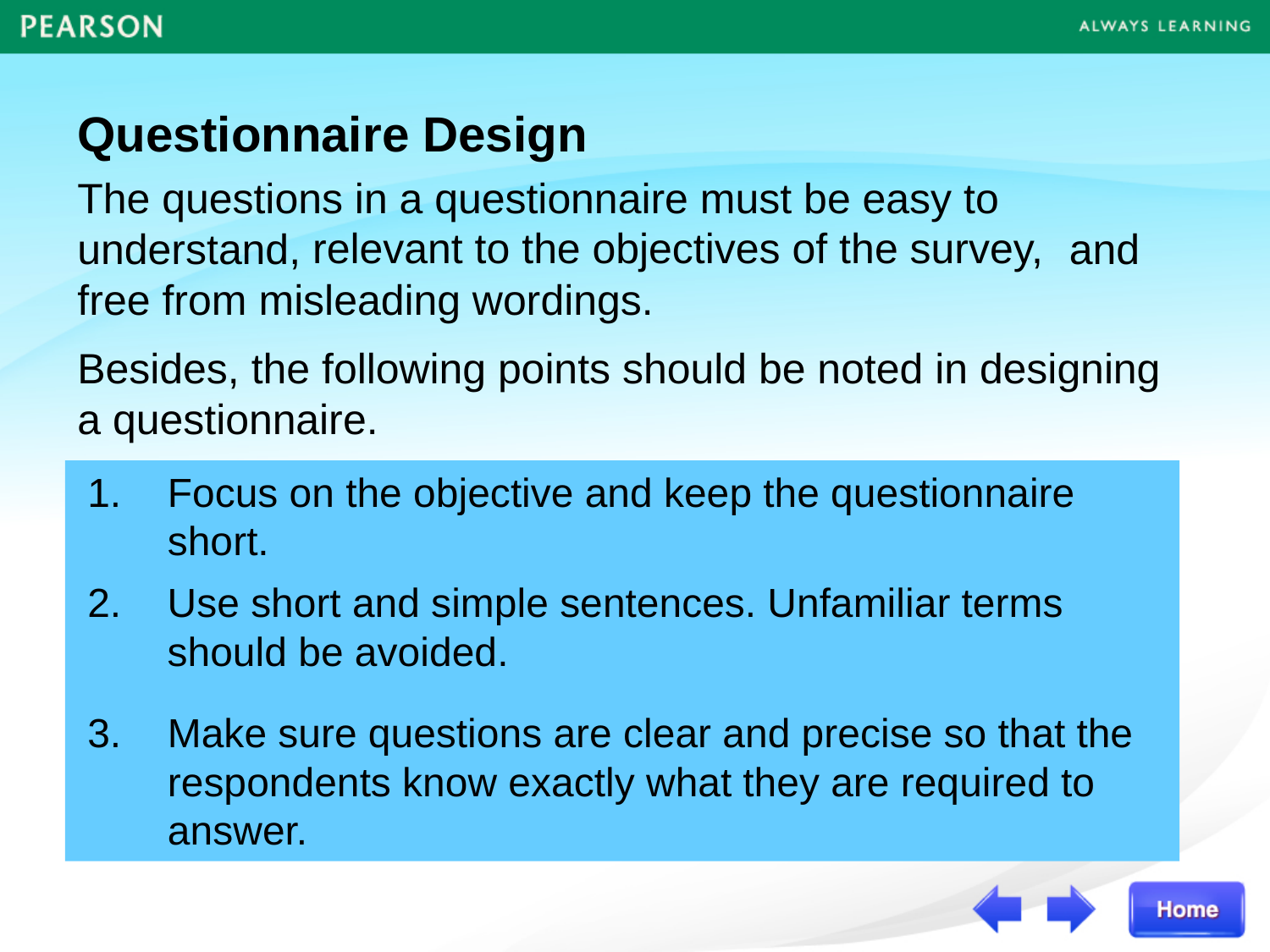

Questionnaire Design
The questions in a questionnaire must be easy to understand,
relevant to the objectives of the survey,
                                                                                    and free from misleading wordings.
Besides, the following points should be noted in designing a questionnaire.

1.
Focus on the objective and keep the questionnaire short.
2.
Use short and simple sentences. Unfamiliar terms should be avoided.
3.
Make sure questions are clear and precise so that the respondents know exactly what they are required to answer.